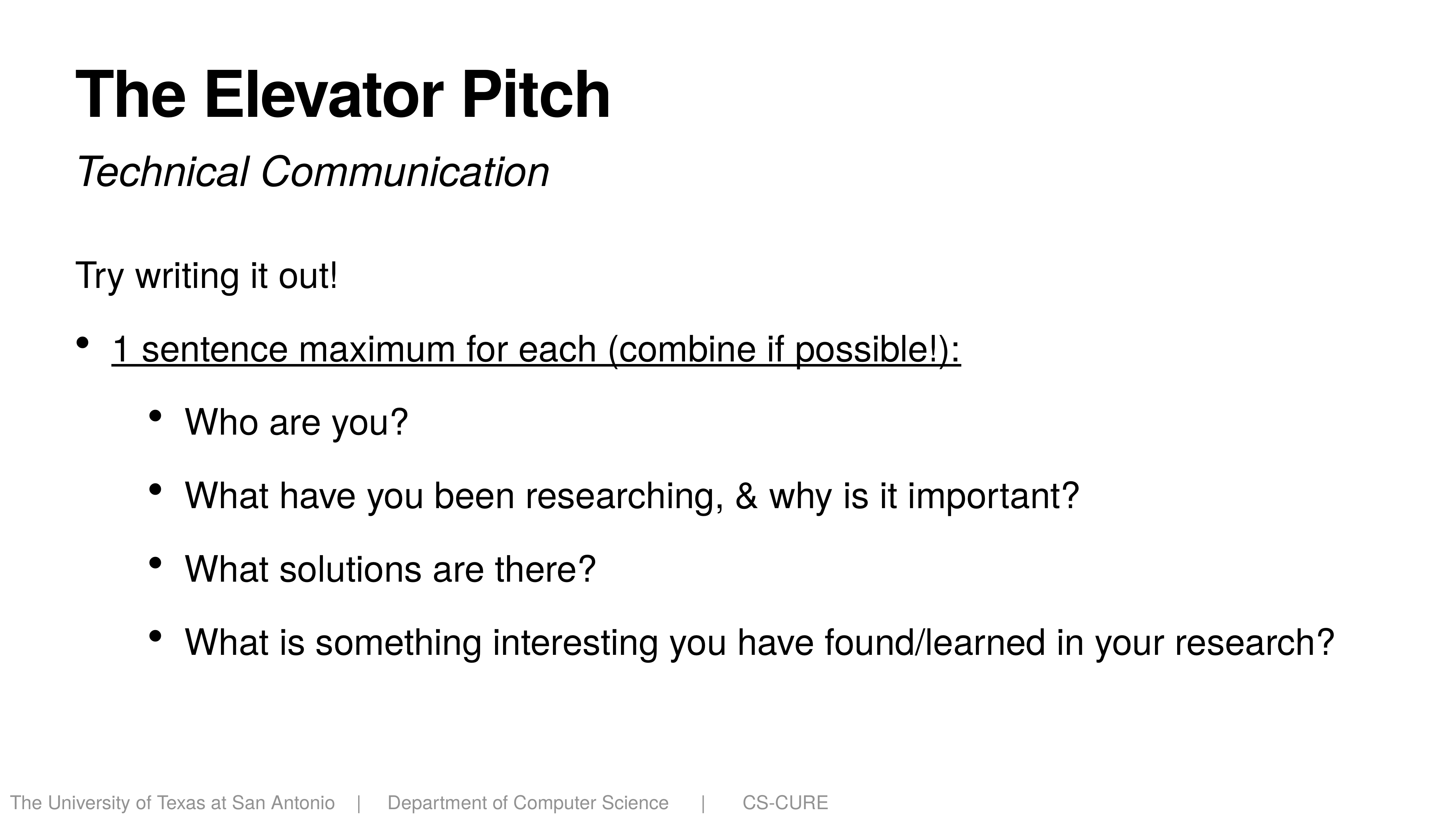

# The Elevator Pitch
Technical Communication
Try writing it out!
1 sentence maximum for each (combine if possible!):
Who are you?
What have you been researching, & why is it important?
What solutions are there?
What is something interesting you have found/learned in your research?
20